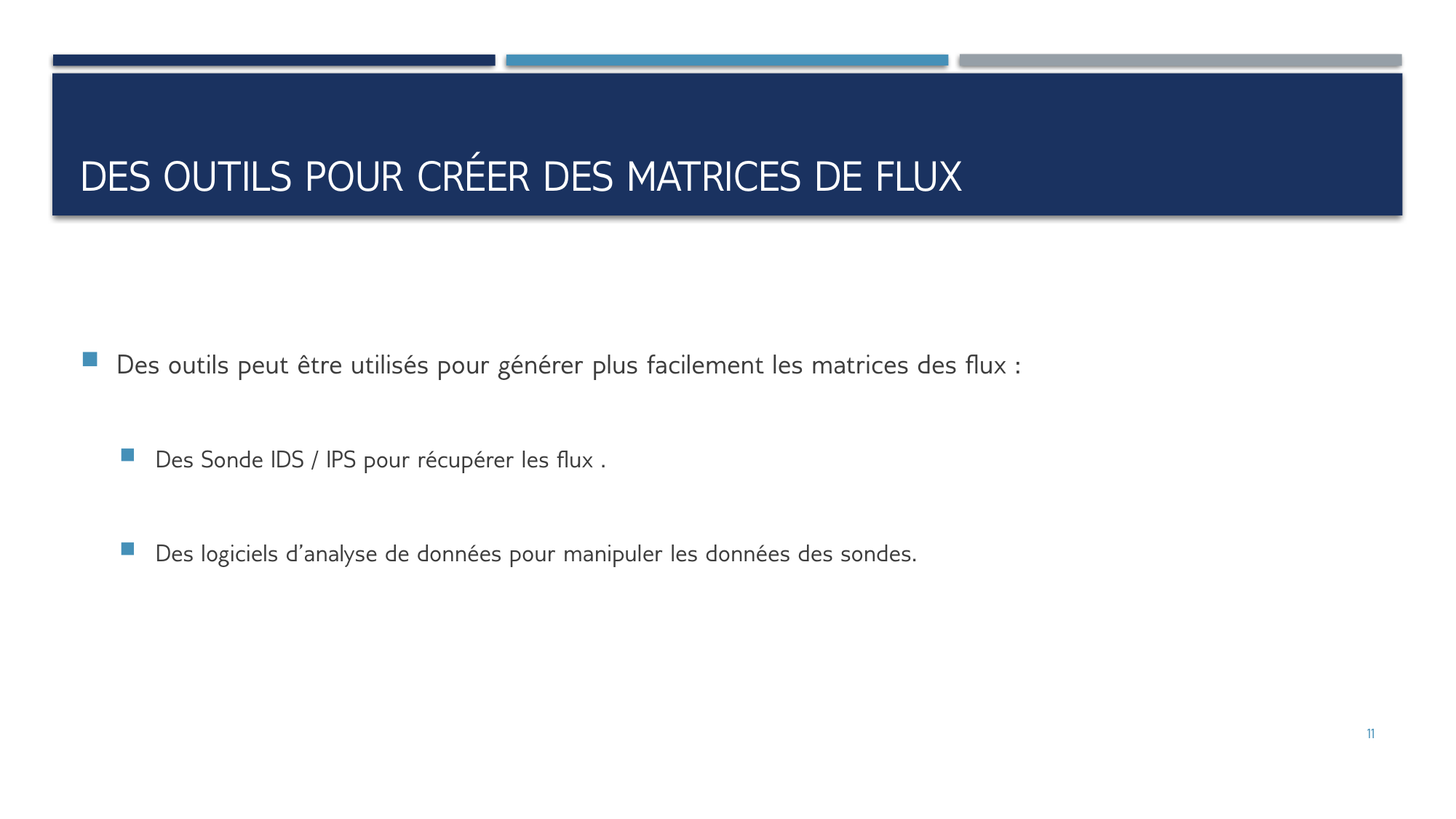

# Des outils pour créer des matrices de flux
Des outils peut être utilisés pour générer plus facilement les matrices des flux :

Des Sonde IDS / IPS pour récupérer les flux .

Des logiciels d’analyse de données pour manipuler les données des sondes.

11